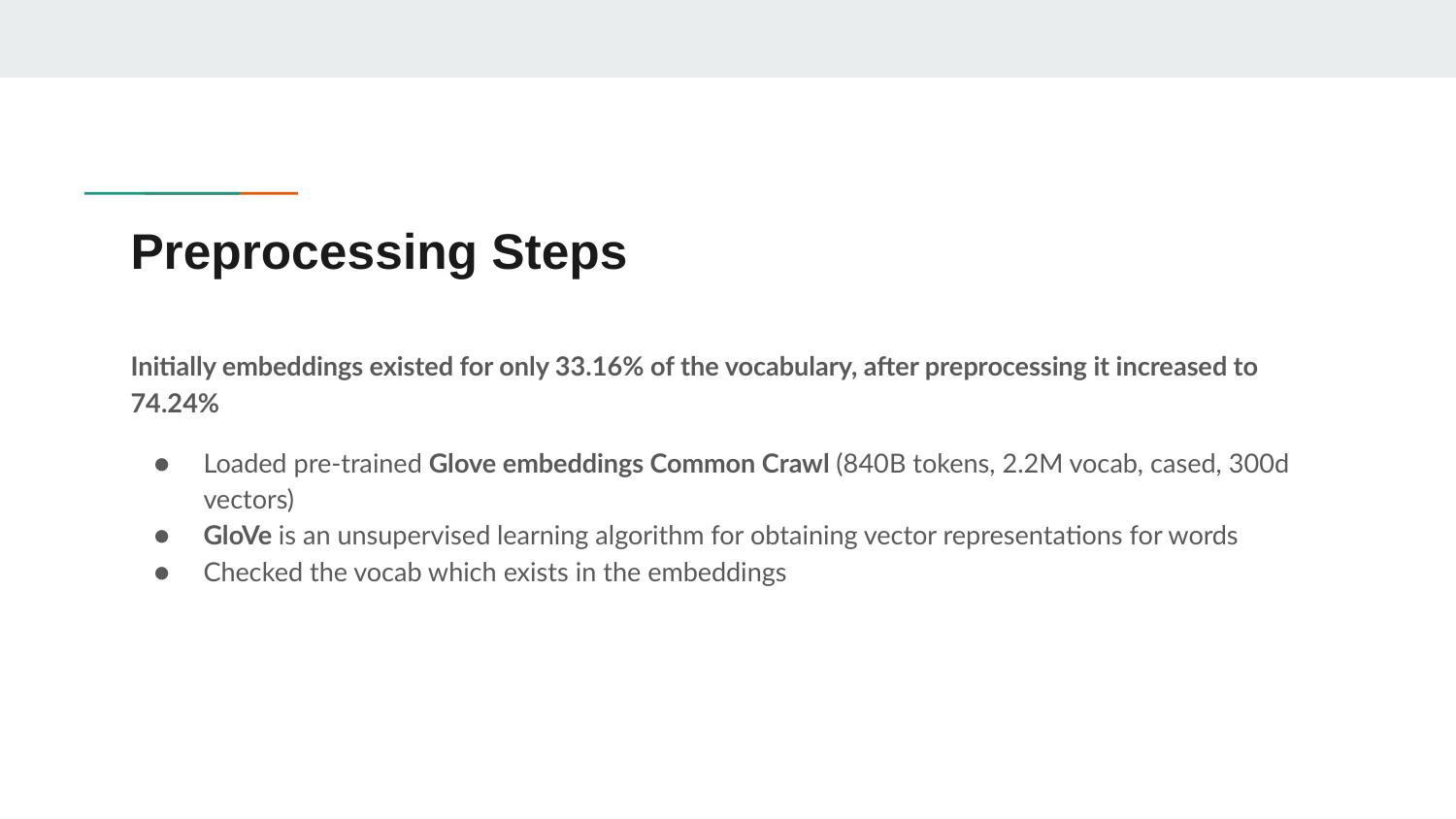

# Preprocessing Steps
Initially embeddings existed for only 33.16% of the vocabulary, after preprocessing it increased to 74.24%
Loaded pre-trained Glove embeddings Common Crawl (840B tokens, 2.2M vocab, cased, 300d vectors)
GloVe is an unsupervised learning algorithm for obtaining vector representations for words
Checked the vocab which exists in the embeddings